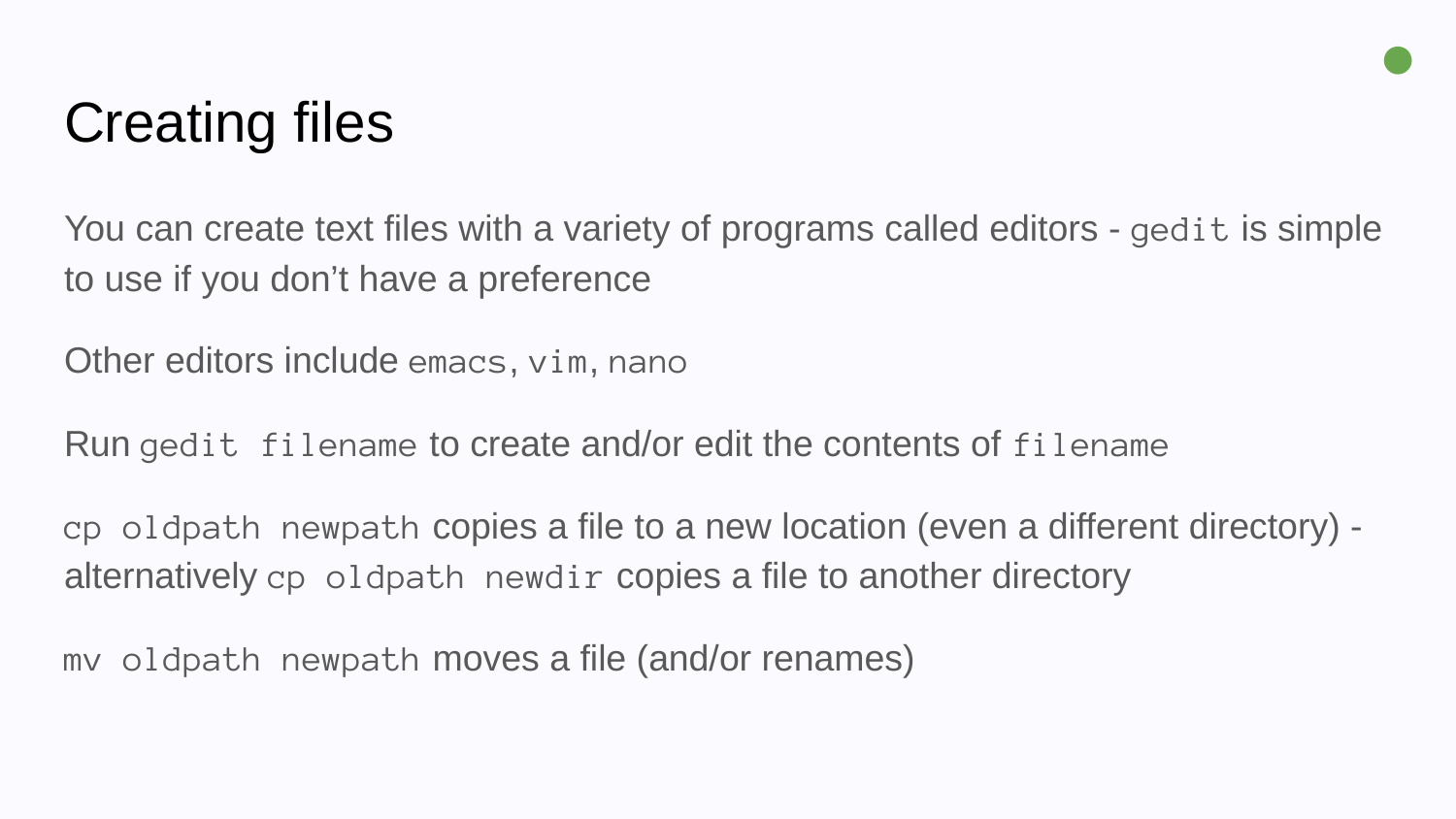

●
# Creating files
You can create text files with a variety of programs called editors - gedit is simple to use if you don’t have a preference
Other editors include emacs, vim, nano
Run gedit filename to create and/or edit the contents of filename
cp oldpath newpath copies a file to a new location (even a different directory) - alternatively cp oldpath newdir copies a file to another directory
mv oldpath newpath moves a file (and/or renames)